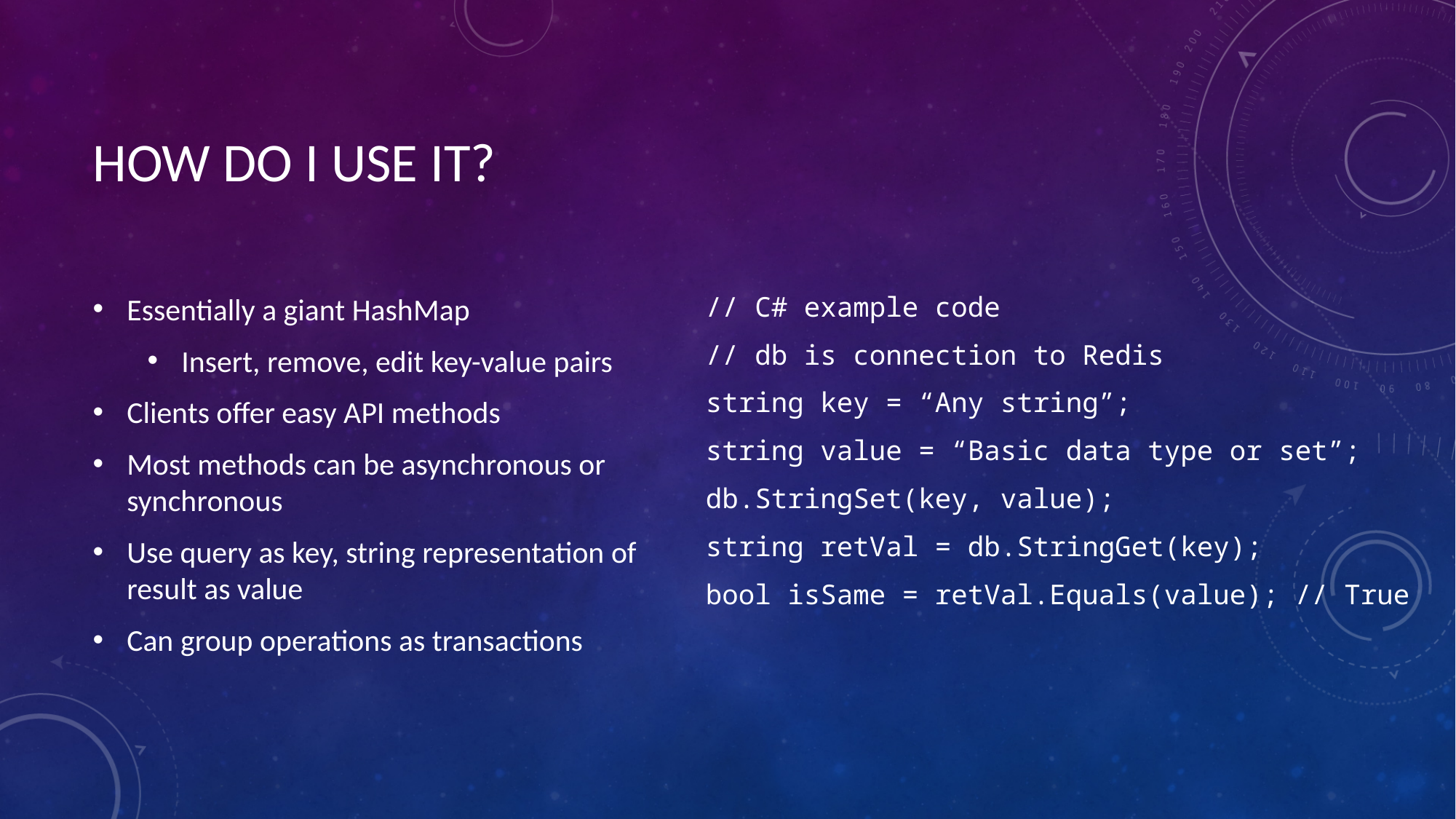

# How do I use it?
Essentially a giant HashMap
Insert, remove, edit key-value pairs
Clients offer easy API methods
Most methods can be asynchronous or synchronous
Use query as key, string representation of result as value
Can group operations as transactions
// C# example code
// db is connection to Redis
string key = “Any string”;
string value = “Basic data type or set”;
db.StringSet(key, value);
string retVal = db.StringGet(key);
bool isSame = retVal.Equals(value); // True